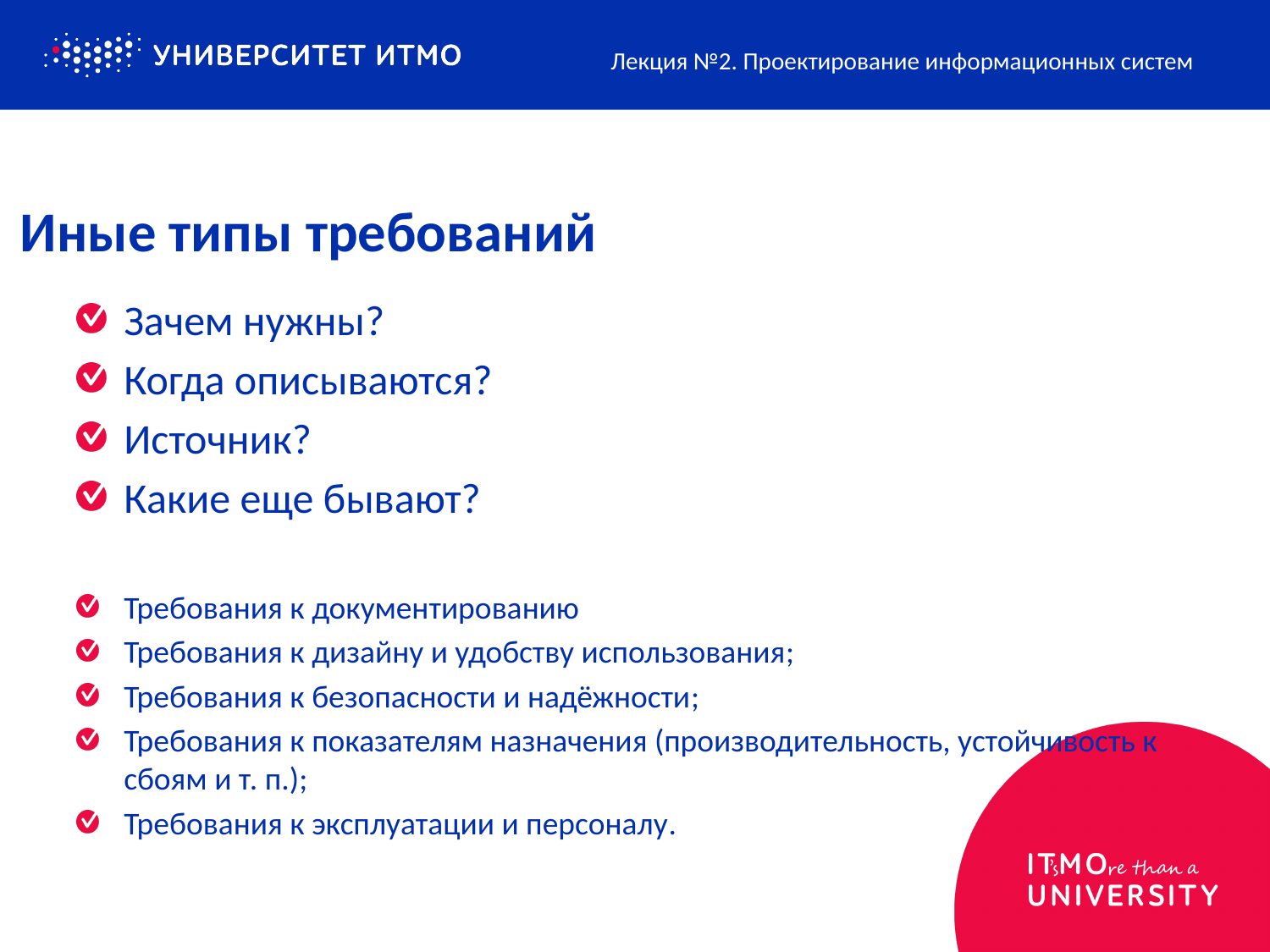

Лекция №2. Проектирование информационных систем
# Иные типы требований
Зачем нужны?
Когда описываются?
Источник?
Какие еще бывают?

Требования к документированию
Требования к дизайну и удобству использования;
Требования к безопасности и надёжности;
Требования к показателям назначения (производительность, устойчивость к сбоям и т. п.);
Требования к эксплуатации и персоналу.